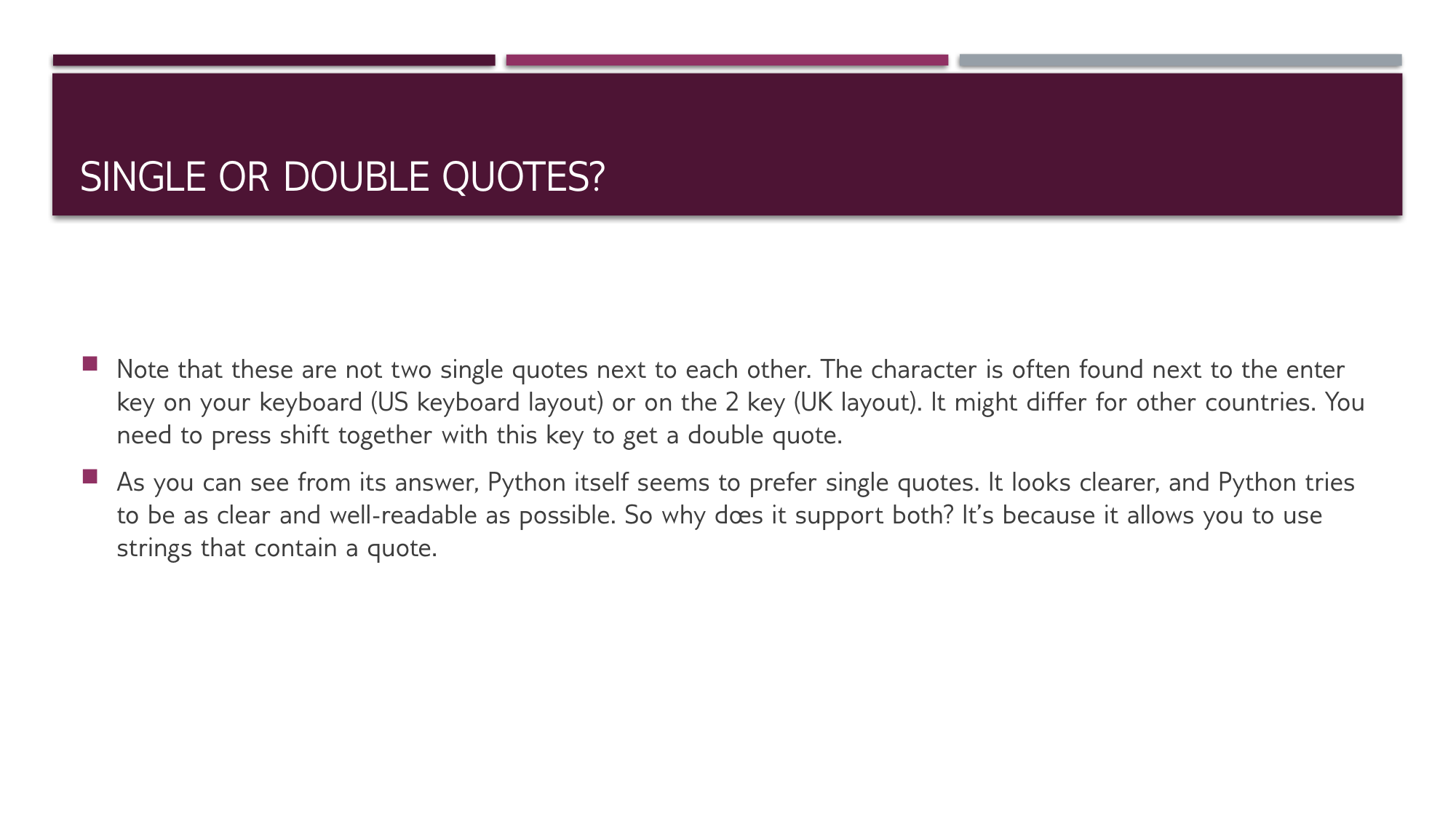

# Single or double quotes?
Note that these are not two single quotes next to each other. The character is often found next to the enter key on your keyboard (US keyboard layout) or on the 2 key (UK layout). It might differ for other countries. You need to press shift together with this key to get a double quote.
As you can see from its answer, Python itself seems to prefer single quotes. It looks clearer, and Python tries to be as clear and well-readable as possible. So why does it support both? It’s because it allows you to use strings that contain a quote.